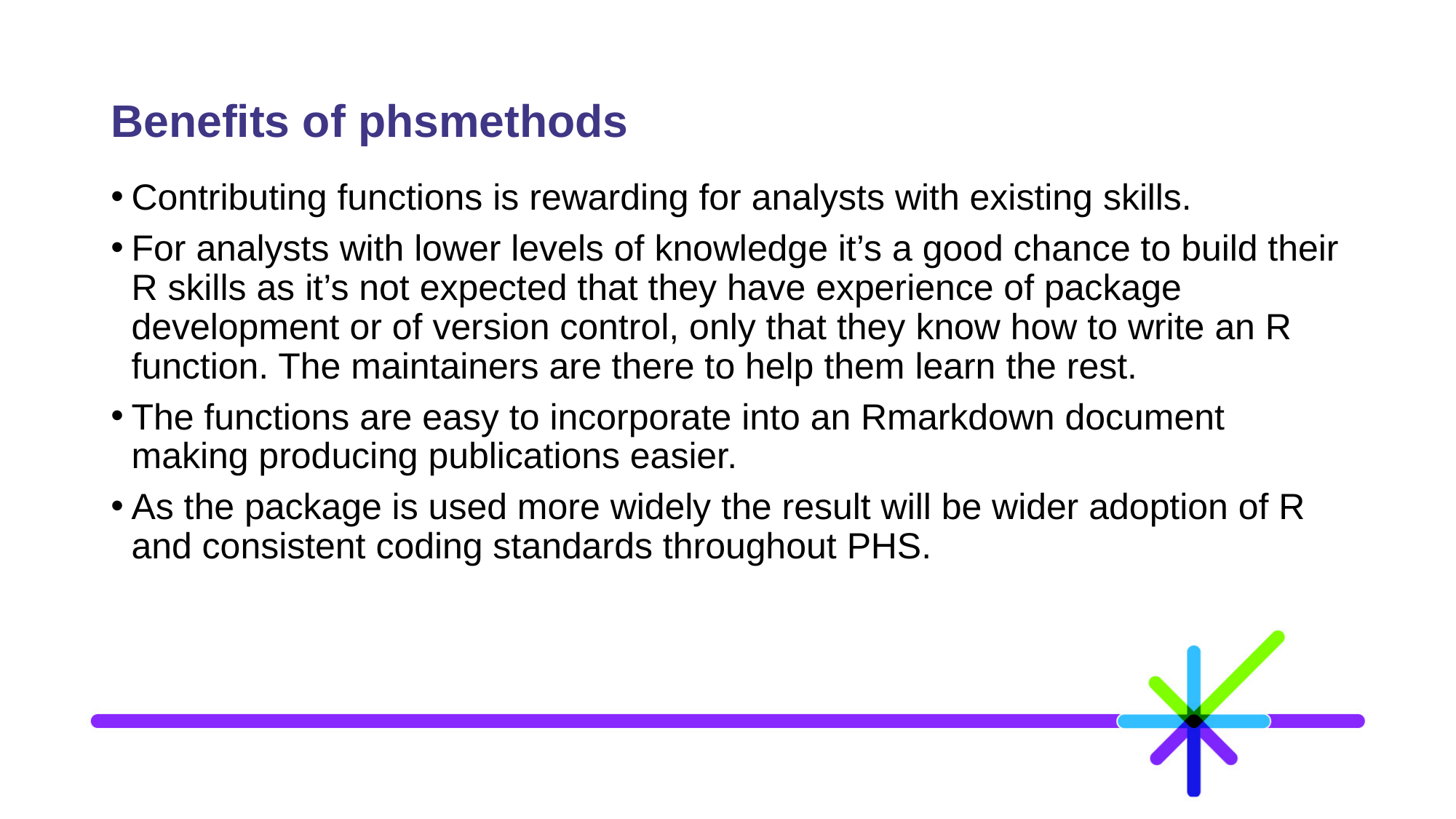

# Benefits of phsmethods
Contributing functions is rewarding for analysts with existing skills.
For analysts with lower levels of knowledge it’s a good chance to build their R skills as it’s not expected that they have experience of package development or of version control, only that they know how to write an R function. The maintainers are there to help them learn the rest.
The functions are easy to incorporate into an Rmarkdown document making producing publications easier.
As the package is used more widely the result will be wider adoption of R and consistent coding standards throughout PHS.